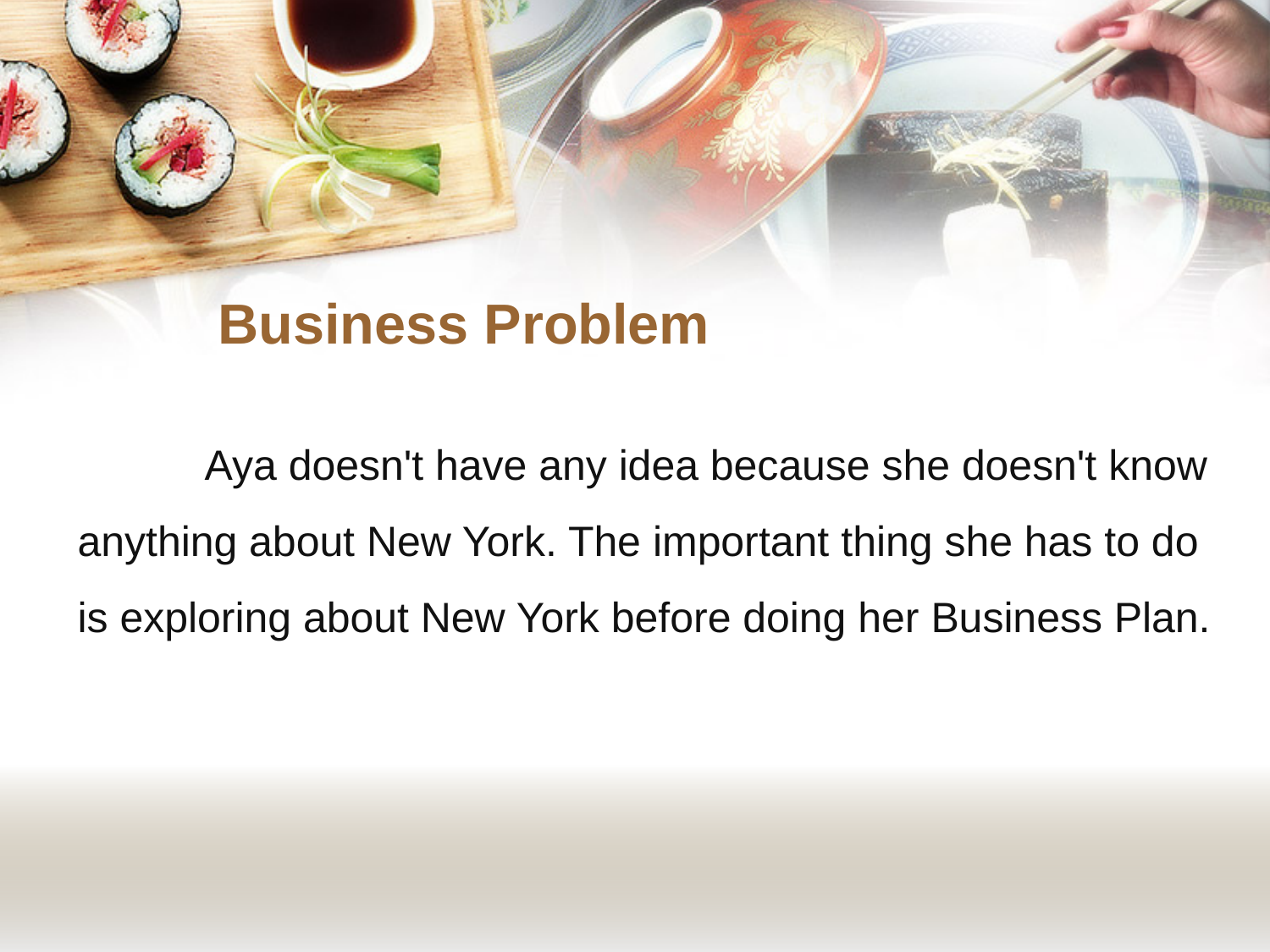

# Business Problem
	Aya doesn't have any idea because she doesn't know anything about New York. The important thing she has to do is exploring about New York before doing her Business Plan.